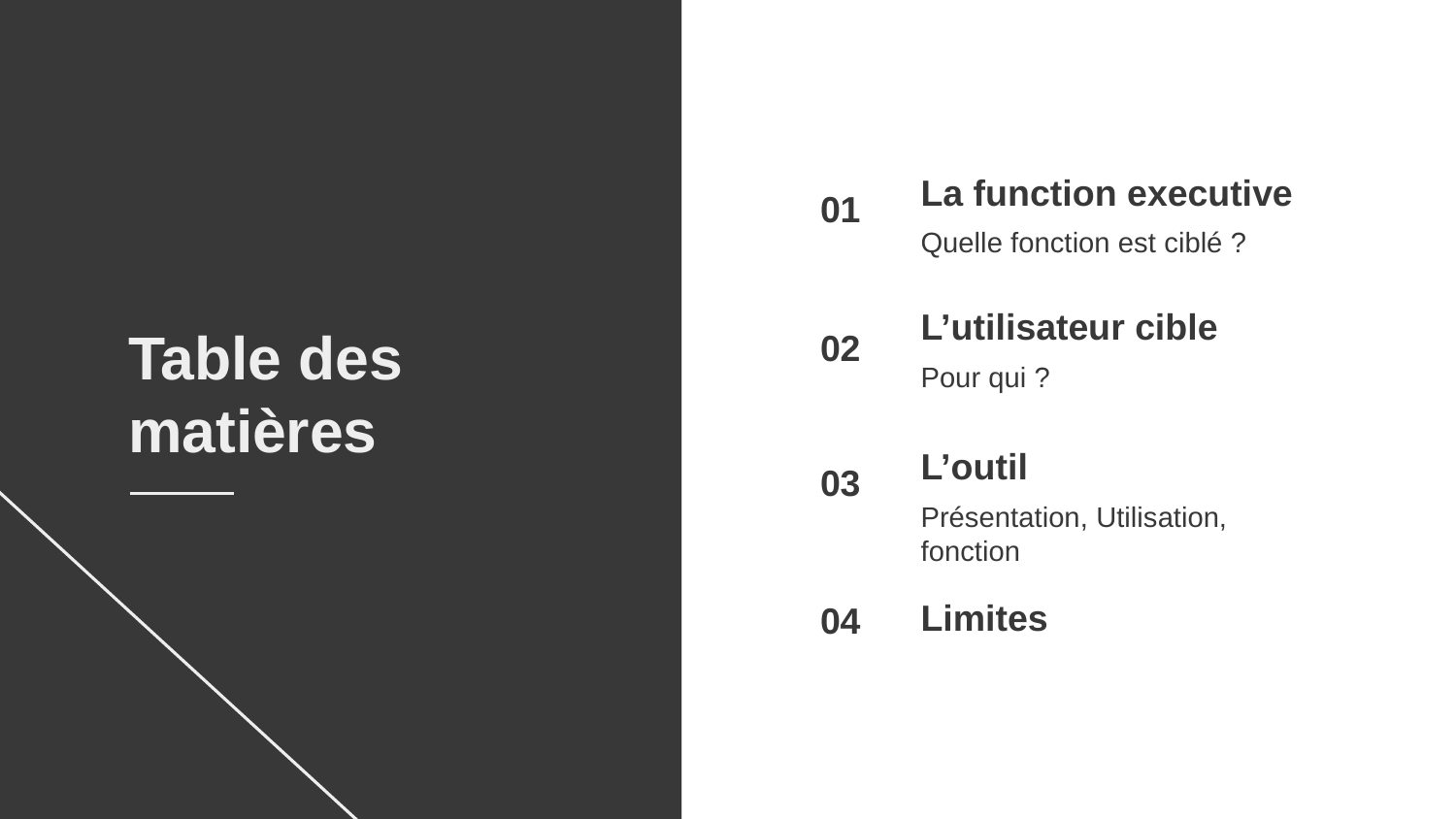

La function executive
01
Quelle fonction est ciblé ?
# L’utilisateur cible
02
Pour qui ?
Table des matières
L’outil
03
Présentation, Utilisation, fonction
Limites
04